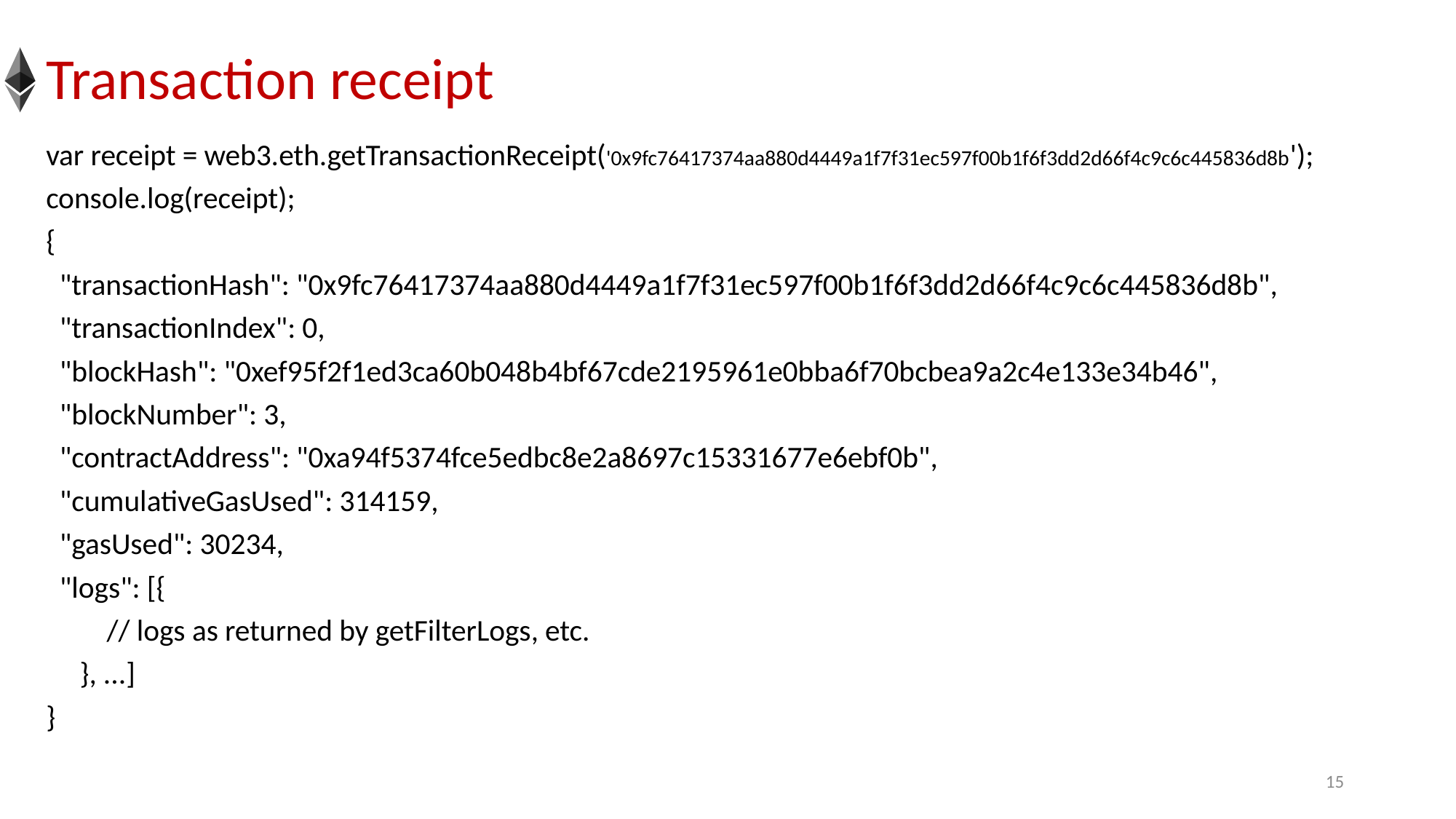

# Transaction receipt
var receipt = web3.eth.getTransactionReceipt('0x9fc76417374aa880d4449a1f7f31ec597f00b1f6f3dd2d66f4c9c6c445836d8b');
console.log(receipt);
{
  "transactionHash": "0x9fc76417374aa880d4449a1f7f31ec597f00b1f6f3dd2d66f4c9c6c445836d8b",
  "transactionIndex": 0,
  "blockHash": "0xef95f2f1ed3ca60b048b4bf67cde2195961e0bba6f70bcbea9a2c4e133e34b46",
  "blockNumber": 3,
  "contractAddress": "0xa94f5374fce5edbc8e2a8697c15331677e6ebf0b",
  "cumulativeGasUsed": 314159,
  "gasUsed": 30234,
  "logs": [{
         // logs as returned by getFilterLogs, etc.
     }, ...]
}
15